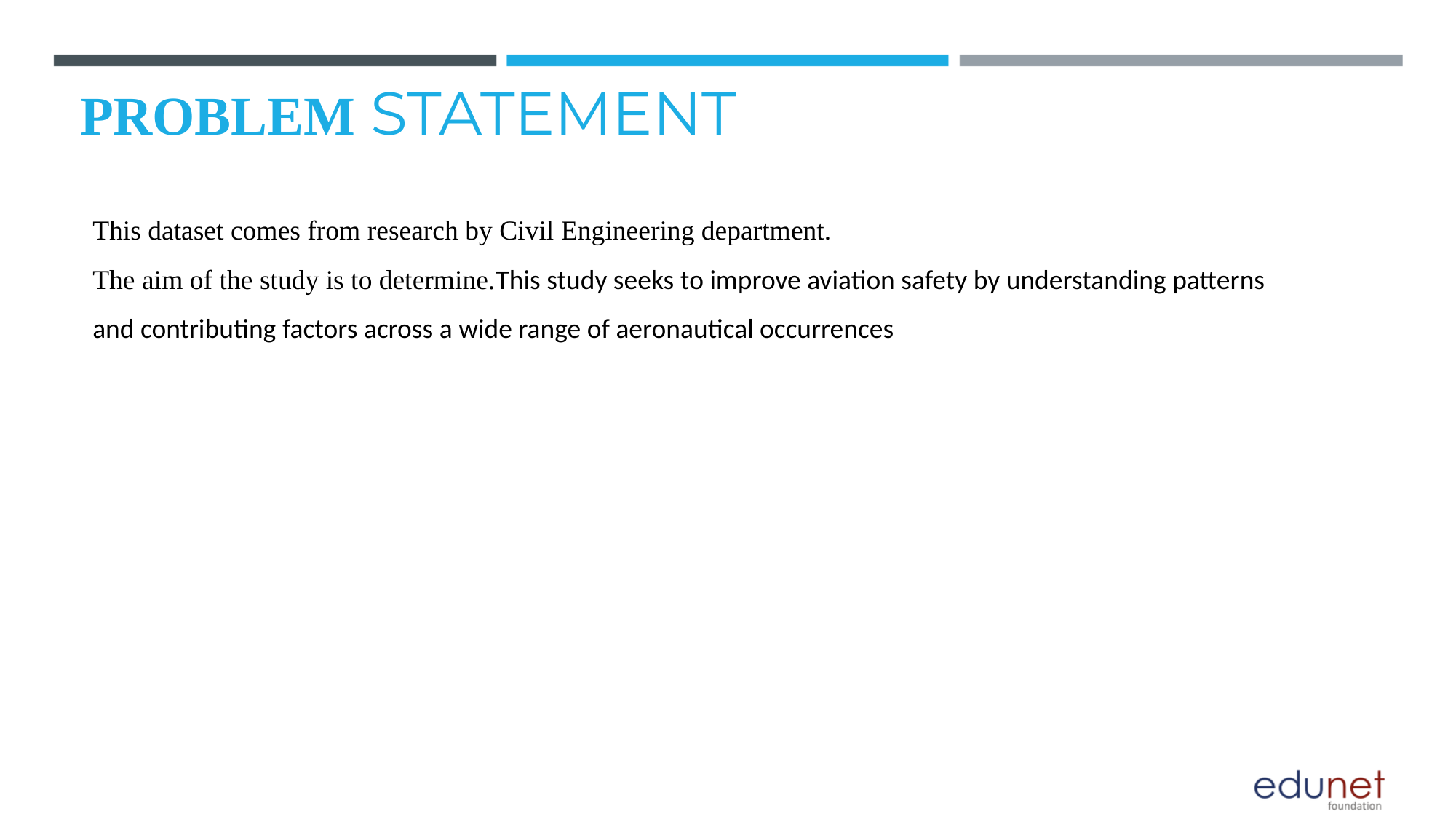

PROBLEM STATEMENT
This dataset comes from research by Civil Engineering department.
The aim of the study is to determine.This study seeks to improve aviation safety by understanding patterns and contributing factors across a wide range of aeronautical occurrences